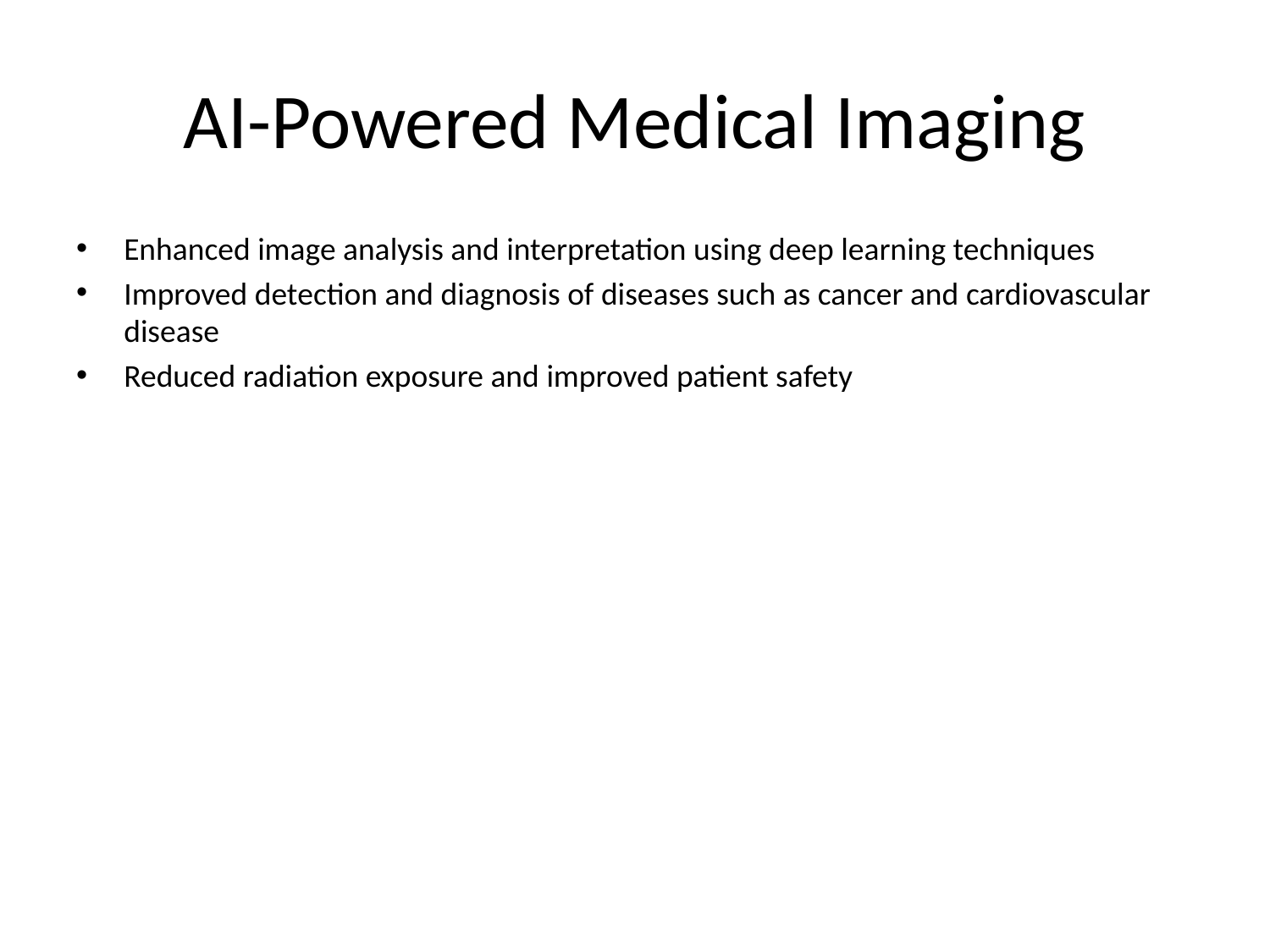

# AI-Powered Medical Imaging
Enhanced image analysis and interpretation using deep learning techniques
Improved detection and diagnosis of diseases such as cancer and cardiovascular disease
Reduced radiation exposure and improved patient safety